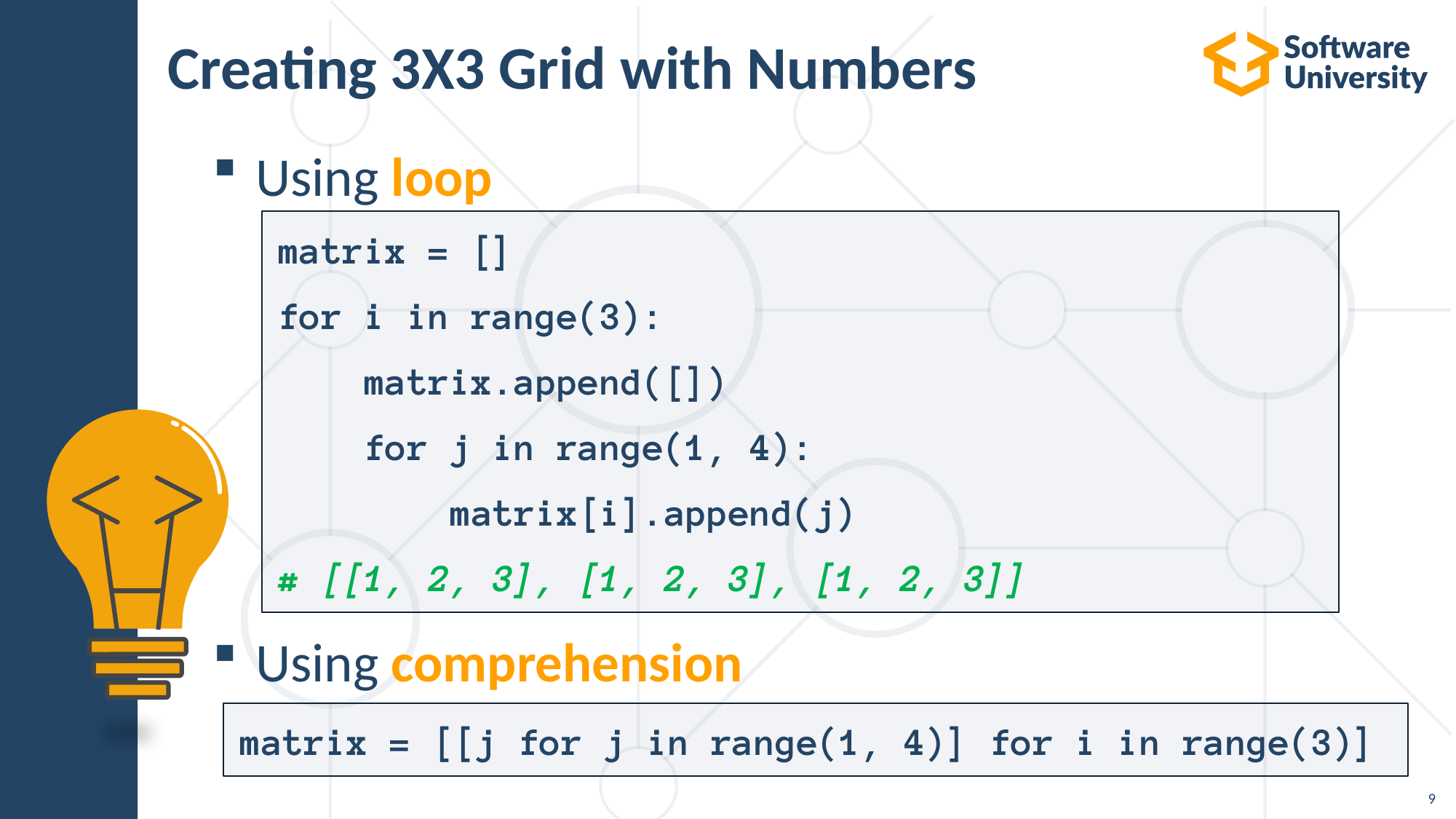

# Creating 3X3 Grid with Numbers
Using loop

Using comprehension
matrix = []
for i in range(3):
    matrix.append([])
    for j in range(1, 4):
        matrix[i].append(j)
# [[1, 2, 3], [1, 2, 3], [1, 2, 3]]
matrix = [[j for j in range(1, 4)] for i in range(3)]
9